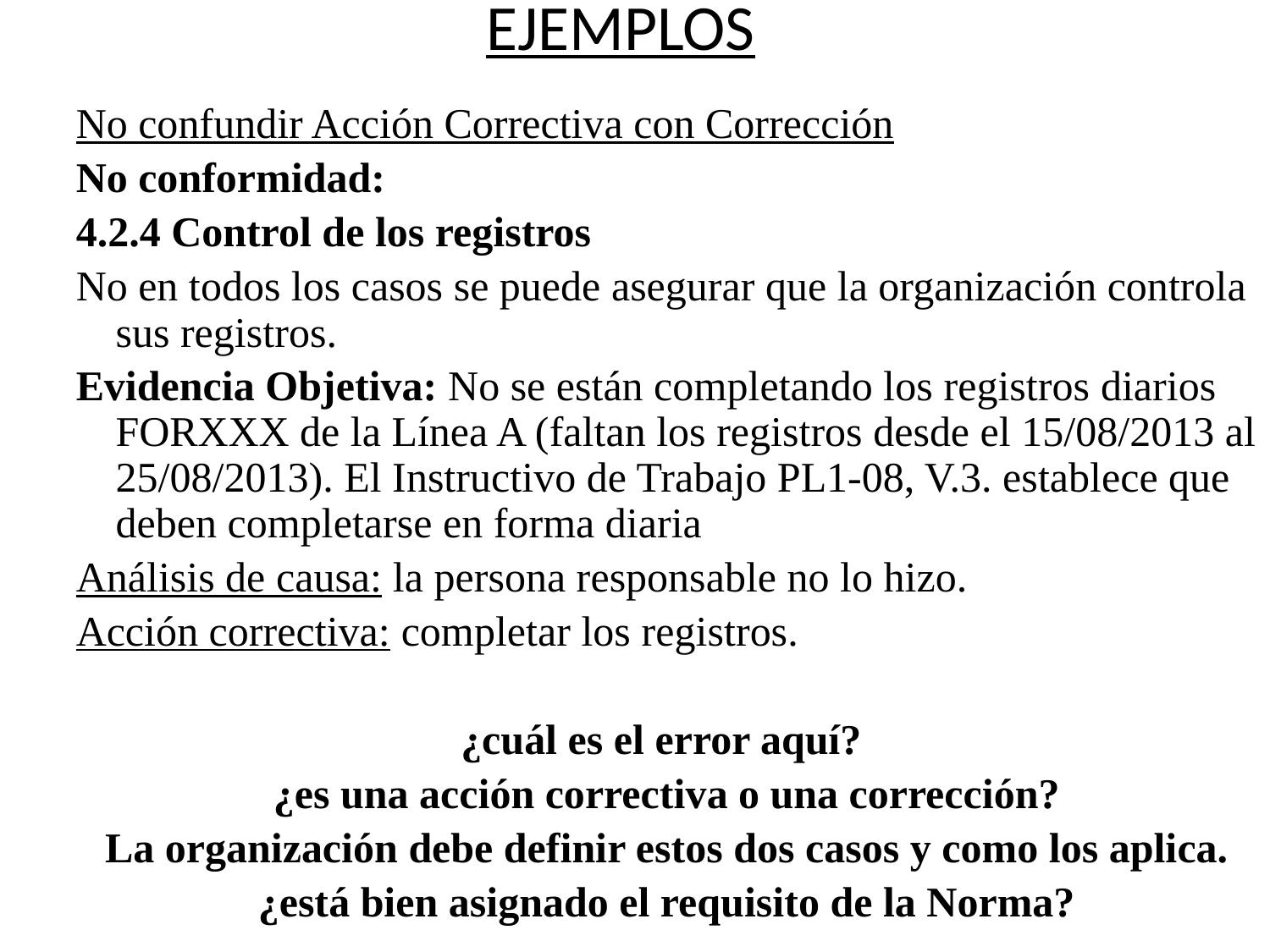

EJEMPLOS

No confundir Acción Correctiva con Corrección
No conformidad:
4.2.4 Control de los registros
No en todos los casos se puede asegurar que la organización controla sus registros.
Evidencia Objetiva: No se están completando los registros diarios FORXXX de la Línea A (faltan los registros desde el 15/08/2013 al 25/08/2013). El Instructivo de Trabajo PL1-08, V.3. establece que deben completarse en forma diaria
Análisis de causa: la persona responsable no lo hizo.
Acción correctiva: completar los registros.

¿cuál es el error aquí?
¿es una acción correctiva o una corrección?
La organización debe definir estos dos casos y como los aplica.
¿está bien asignado el requisito de la Norma?